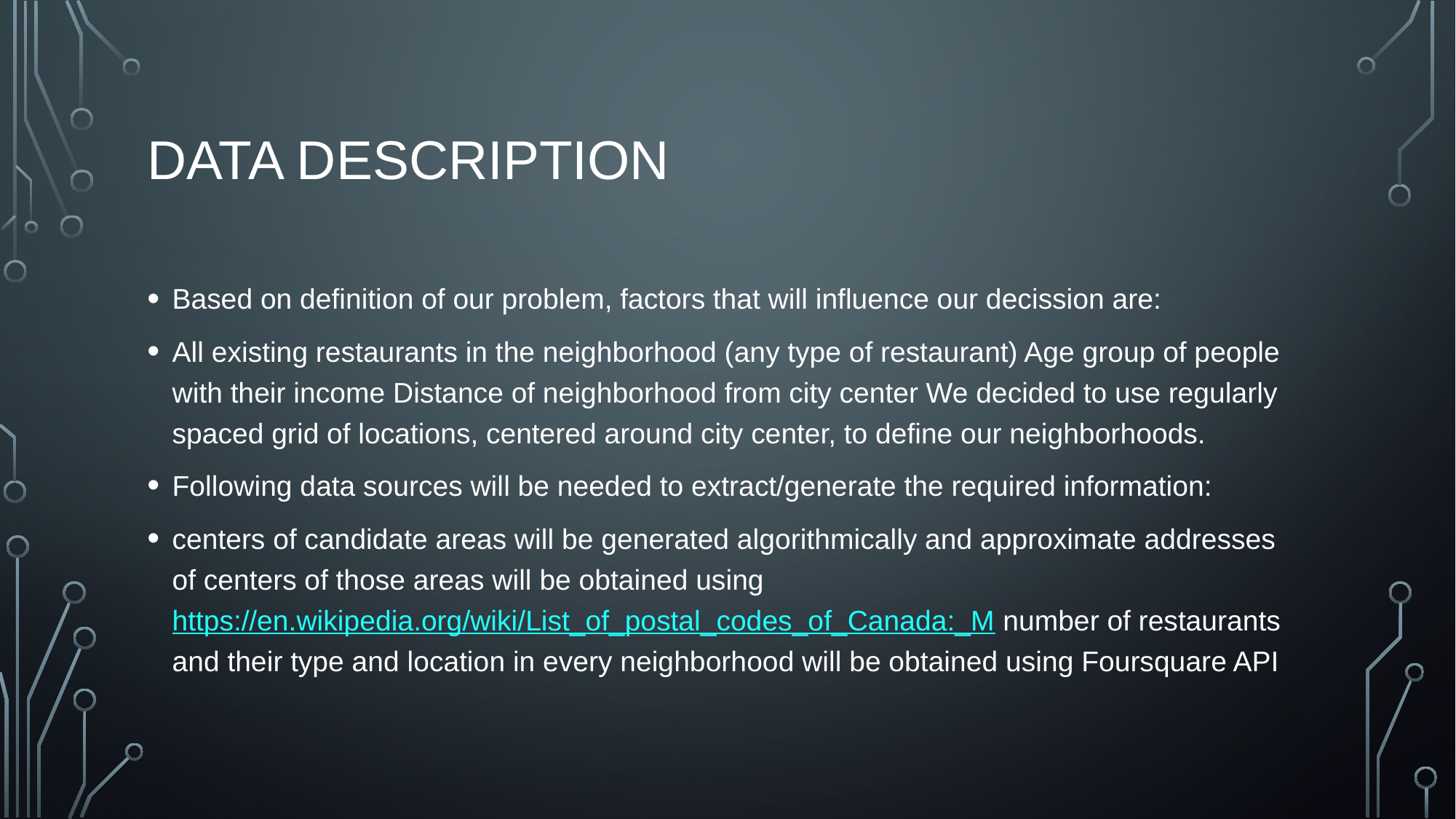

# Data Description
Based on definition of our problem, factors that will influence our decission are:
All existing restaurants in the neighborhood (any type of restaurant) Age group of people with their income Distance of neighborhood from city center We decided to use regularly spaced grid of locations, centered around city center, to define our neighborhoods.
Following data sources will be needed to extract/generate the required information:
centers of candidate areas will be generated algorithmically and approximate addresses of centers of those areas will be obtained using https://en.wikipedia.org/wiki/List_of_postal_codes_of_Canada:_M number of restaurants and their type and location in every neighborhood will be obtained using Foursquare API